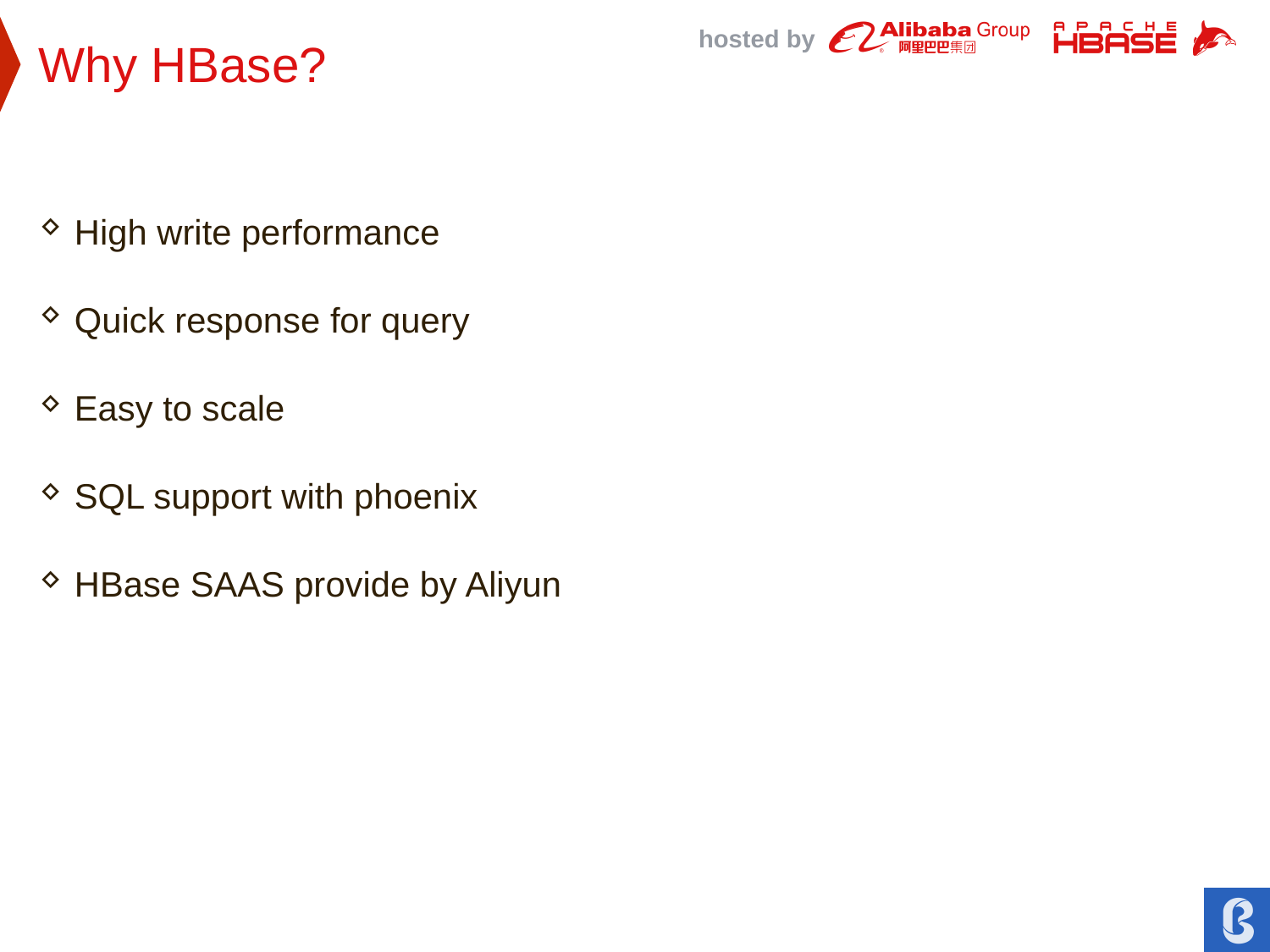

Why HBase?

High write performance
Quick response for query
Easy to scale
SQL support with phoenix
HBase SAAS provide by Aliyun